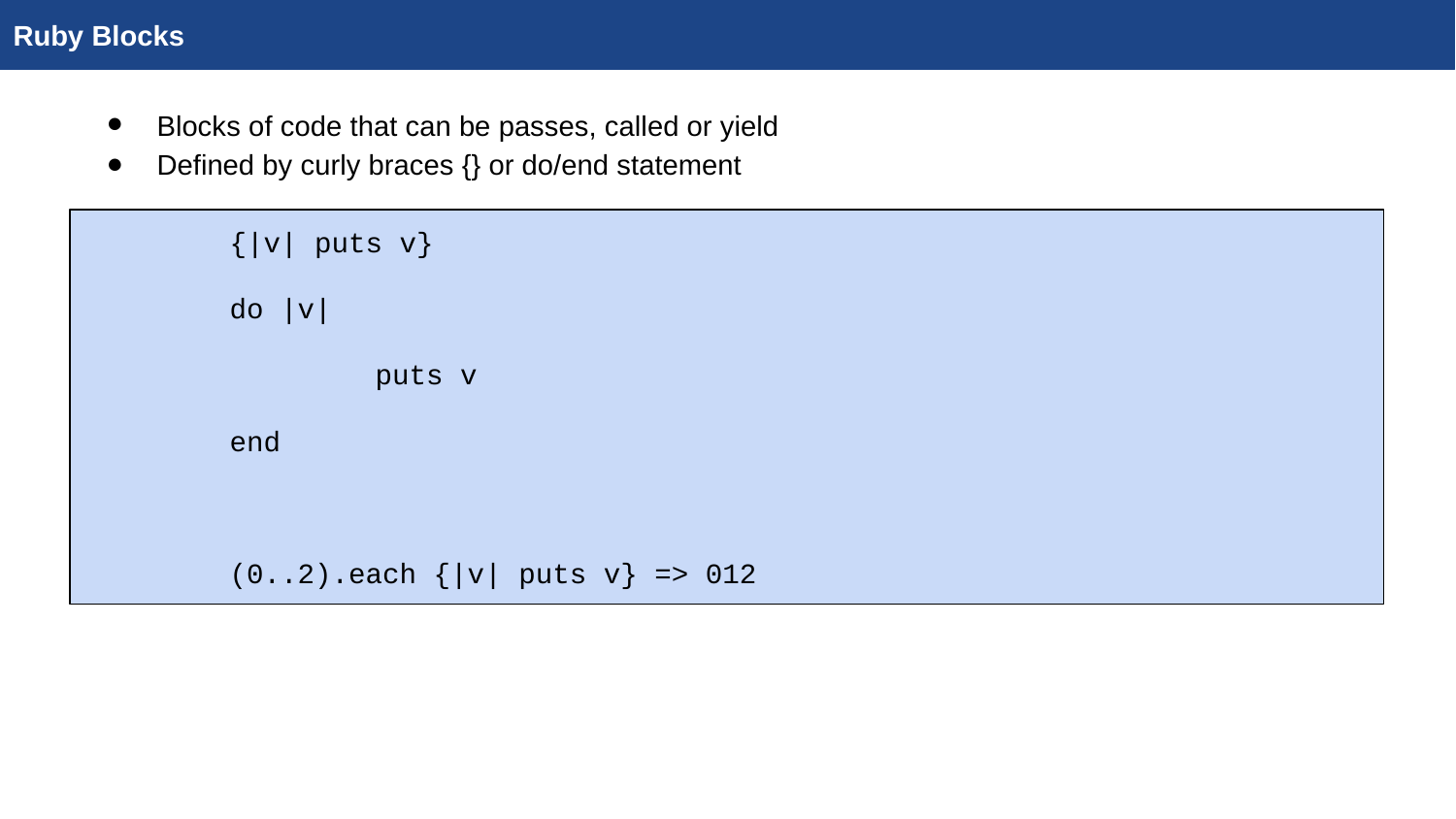

Ruby Blocks
Blocks of code that can be passes, called or yield
Defined by curly braces {} or do/end statement
{|v| puts v}
do |v|
	puts v
end

(0..2).each {|v| puts v} => 012